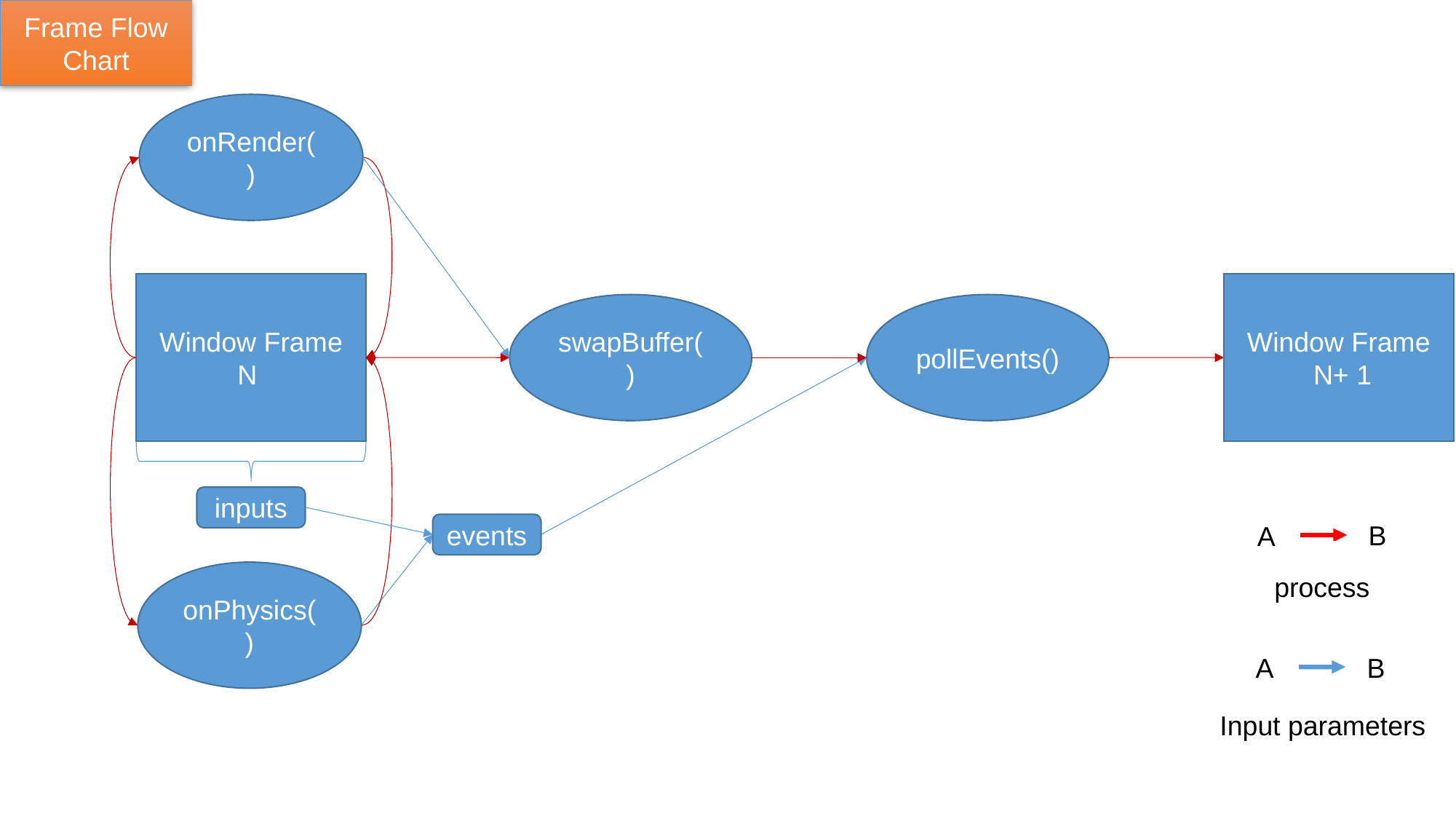

Frame Flow Chart
onRender()
Window Frame
 N+ 1
Window Frame
N
swapBuffer()
pollEvents()

inputs
At
B
events
process
onPhysics()
At
B
Input parameters